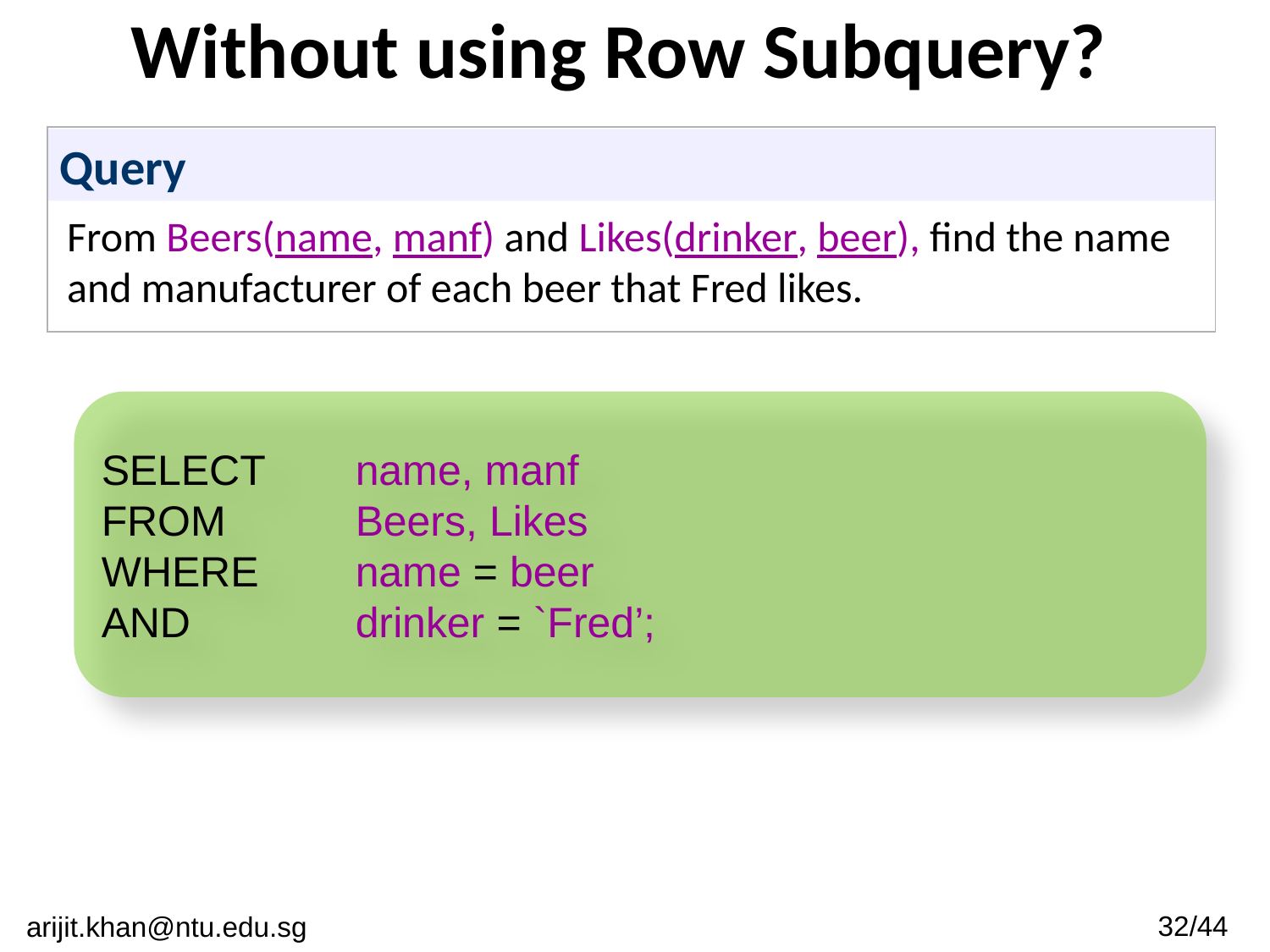

# Without using Row Subquery?

Query
From Beers(name, manf) and Likes(drinker, beer), find the name and manufacturer of each beer that Fred likes.
SELECT 	name, manf
FROM		Beers, Likes
WHERE 	name = beer
AND 		drinker = `Fred’;
32/44
arijit.khan@ntu.edu.sg